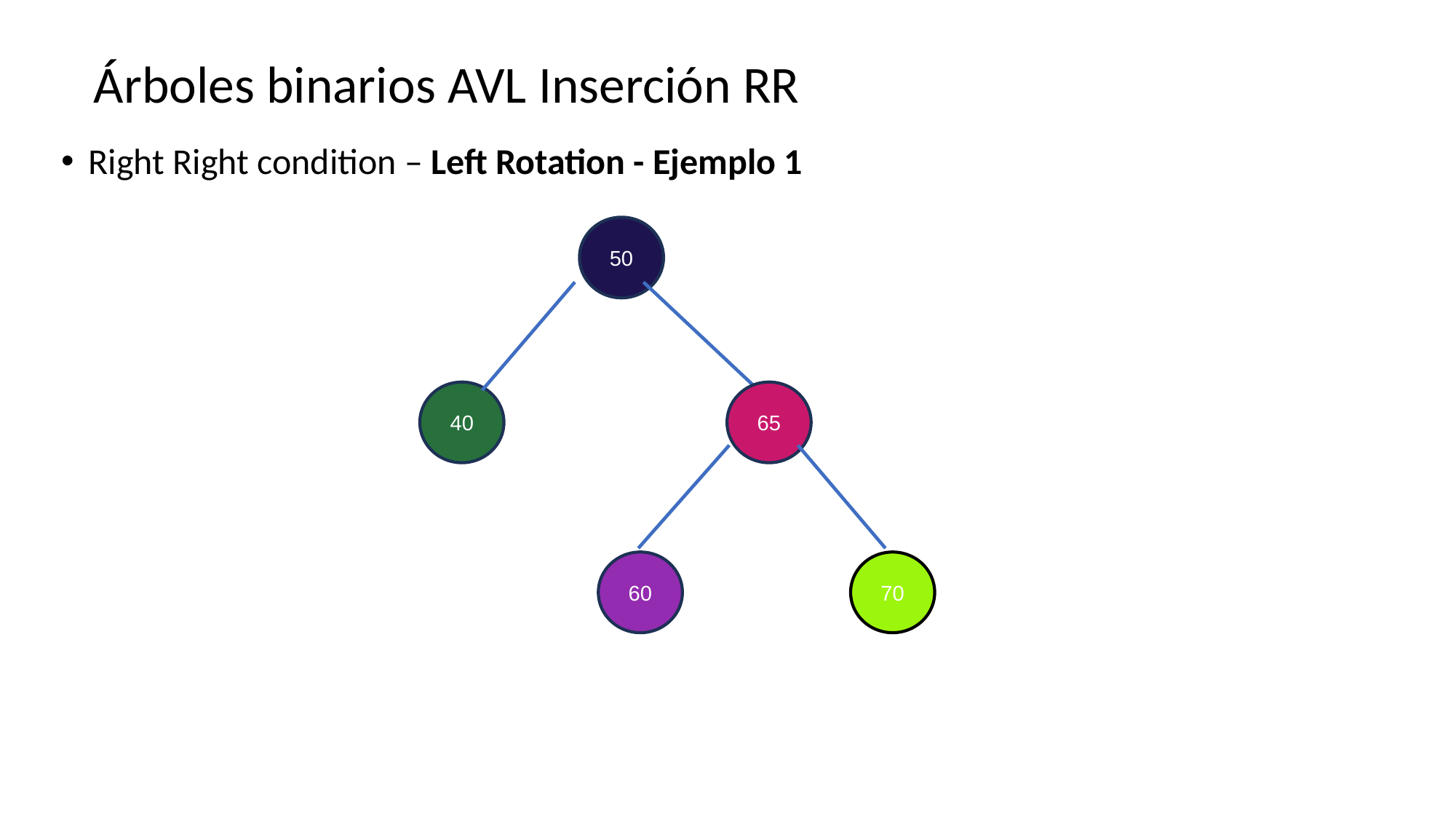

# Árboles binarios AVL Inserción RR
Right Right condition – Left Rotation - Ejemplo 1
50
65
40
60
70